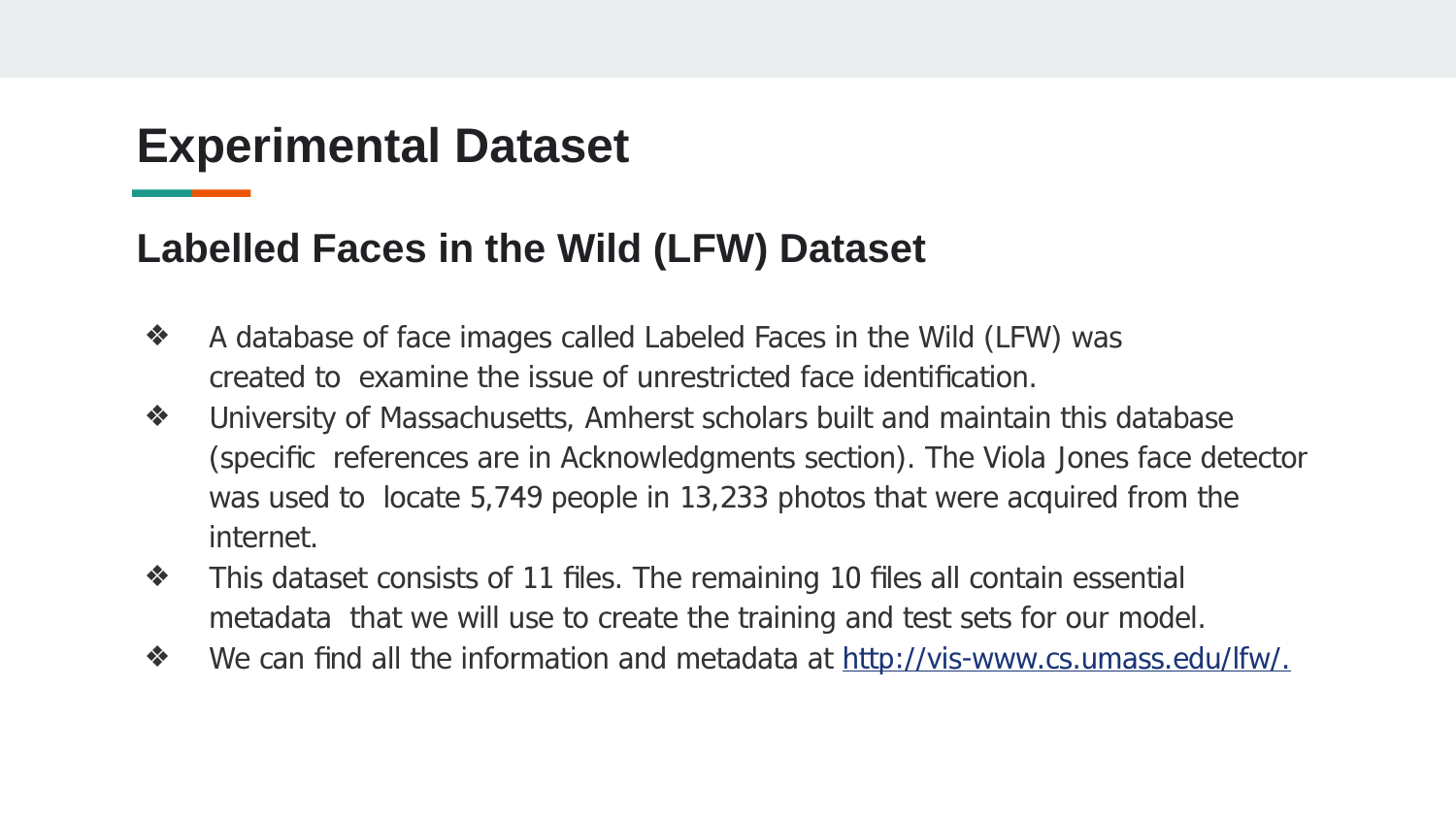

# Experimental Dataset
Labelled Faces in the Wild (LFW) Dataset

A database of face images called Labeled Faces in the Wild (LFW) was created to  examine the issue of unrestricted face identiﬁcation.
University of Massachusetts, Amherst scholars built and maintain this database (speciﬁc  references are in Acknowledgments section). The Viola Jones face detector was used to  locate 5,749 people in 13,233 photos that were acquired from the internet.
This dataset consists of 11 ﬁles. The remaining 10 ﬁles all contain essential metadata  that we will use to create the training and test sets for our model.
We can ﬁnd all the information and metadata at http://vis-www.cs.umass.edu/lfw/.